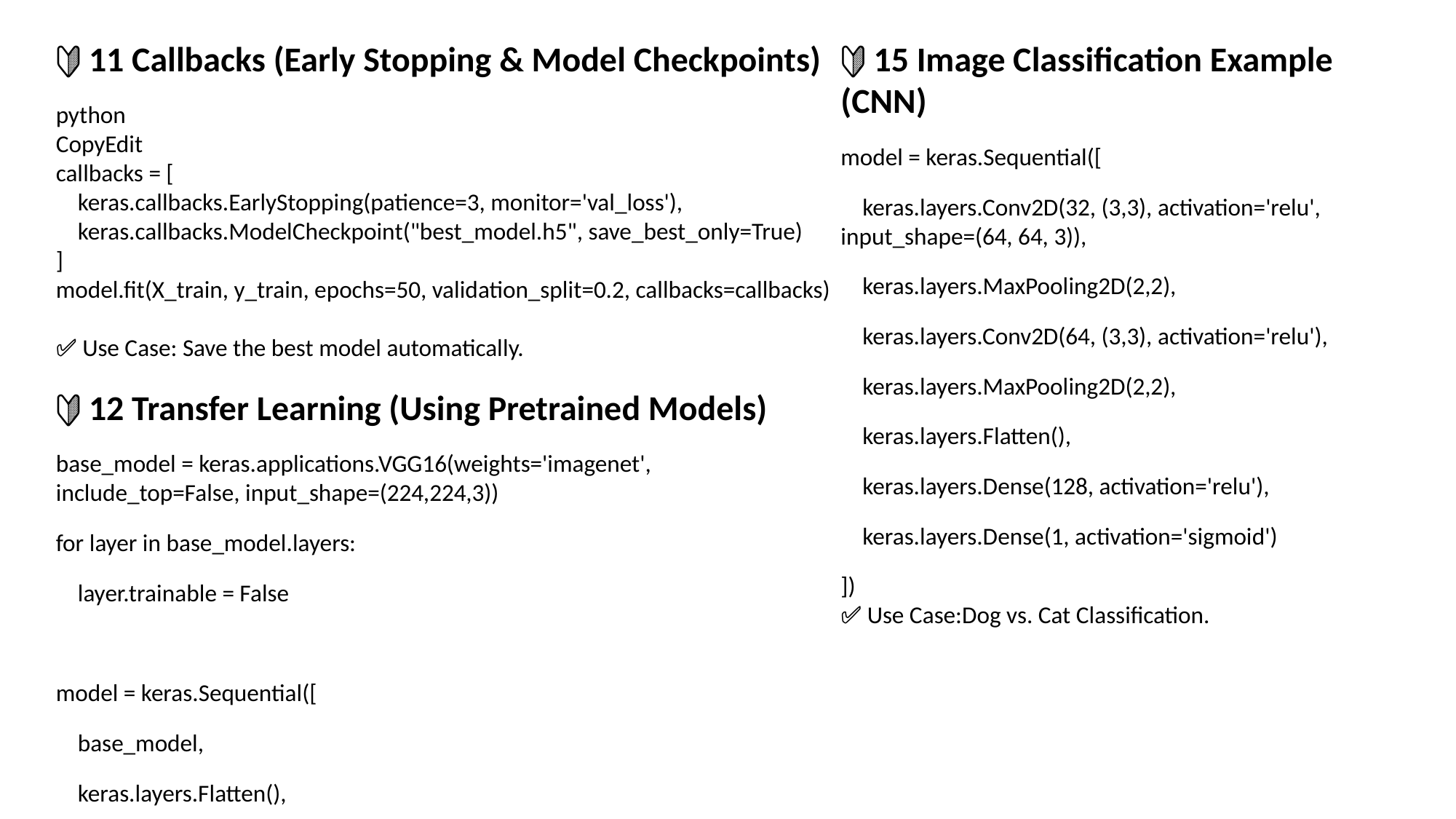

🔰 15 Image Classification Example (CNN)
model = keras.Sequential([
    keras.layers.Conv2D(32, (3,3), activation='relu', input_shape=(64, 64, 3)),
    keras.layers.MaxPooling2D(2,2),
    keras.layers.Conv2D(64, (3,3), activation='relu'),
    keras.layers.MaxPooling2D(2,2),
    keras.layers.Flatten(),
    keras.layers.Dense(128, activation='relu'),
    keras.layers.Dense(1, activation='sigmoid')
])
✅ Use Case:Dog vs. Cat Classification.
🔰 11 Callbacks (Early Stopping & Model Checkpoints)
python
CopyEdit
callbacks = [
    keras.callbacks.EarlyStopping(patience=3, monitor='val_loss'),
    keras.callbacks.ModelCheckpoint("best_model.h5", save_best_only=True)
]
model.fit(X_train, y_train, epochs=50, validation_split=0.2, callbacks=callbacks)

✅ Use Case: Save the best model automatically.
🔰 12 Transfer Learning (Using Pretrained Models)
base_model = keras.applications.VGG16(weights='imagenet', include_top=False, input_shape=(224,224,3))
for layer in base_model.layers:
    layer.trainable = False

model = keras.Sequential([
    base_model,
    keras.layers.Flatten(),
    keras.layers.Dense(256, activation='relu'),
    keras.layers.Dense(1, activation='sigmoid')
])
✅ Use Case:Fine-tuning a powerful model like VGG16 for new tasks.